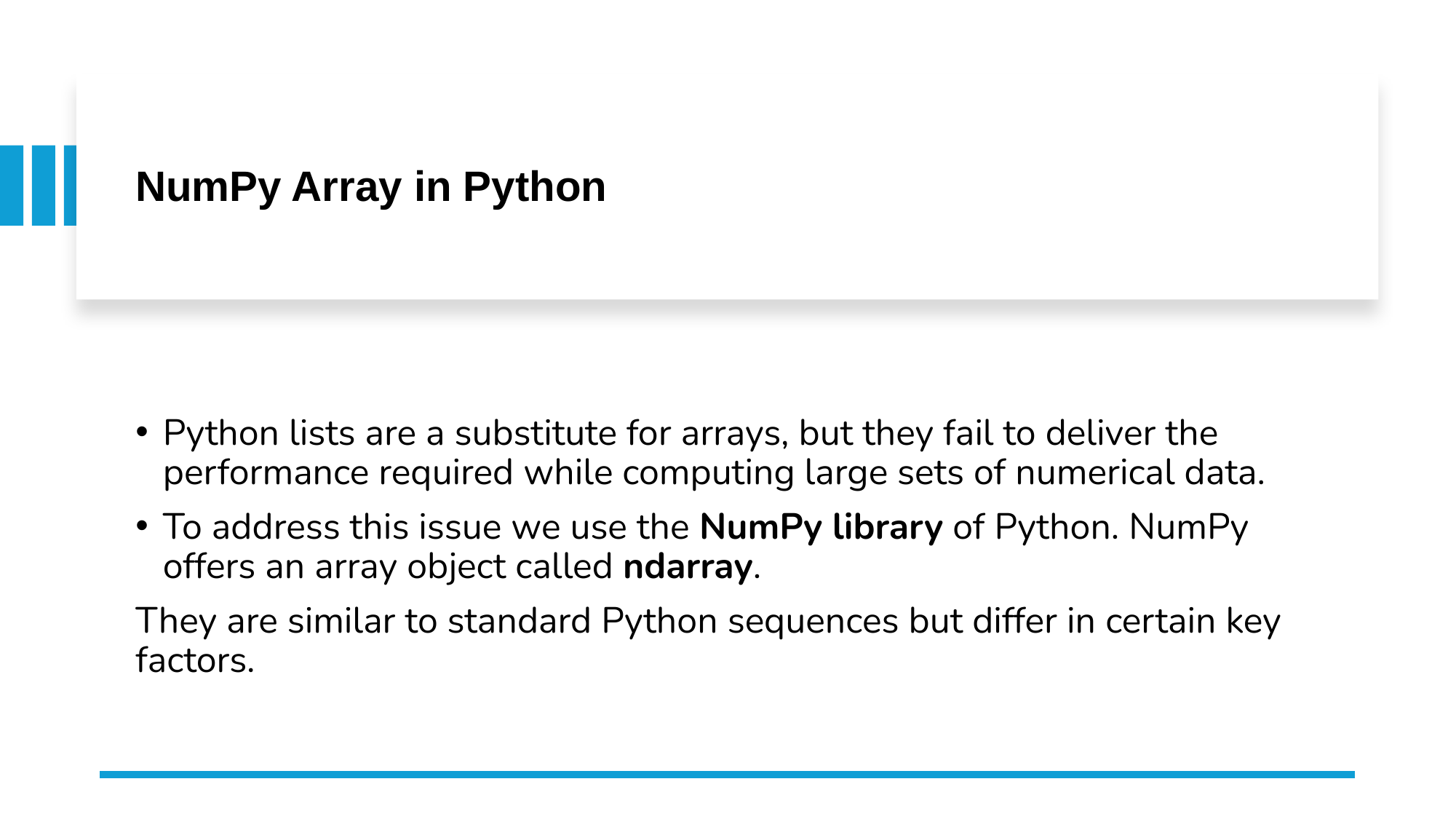

# NumPy Array in Python

Python lists are a substitute for arrays, but they fail to deliver the performance required while computing large sets of numerical data.
To address this issue we use the NumPy library of Python. NumPy offers an array object called ndarray.
They are similar to standard Python sequences but differ in certain key factors.